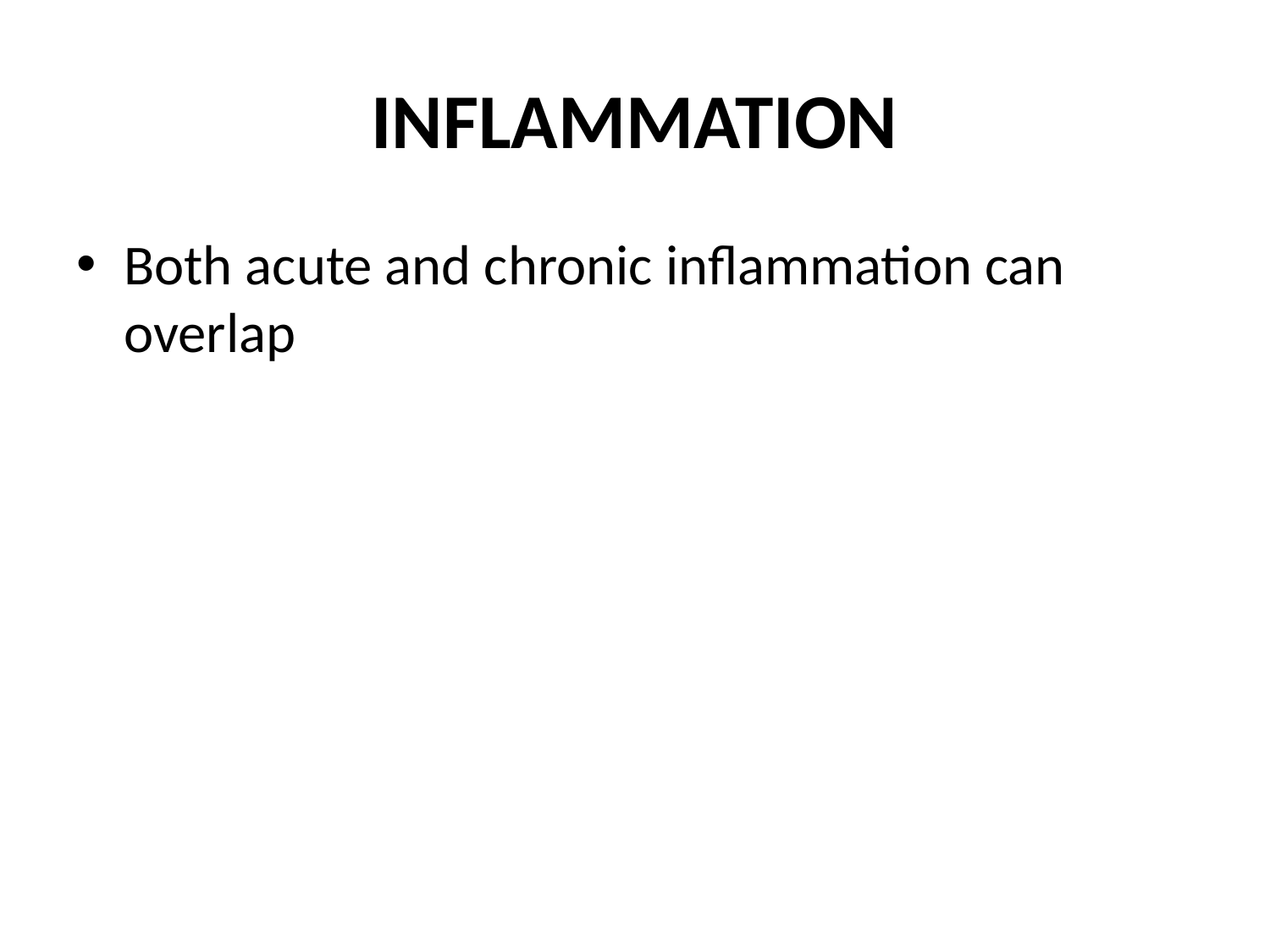

# INFLAMMATION
Both acute and chronic inflammation can overlap